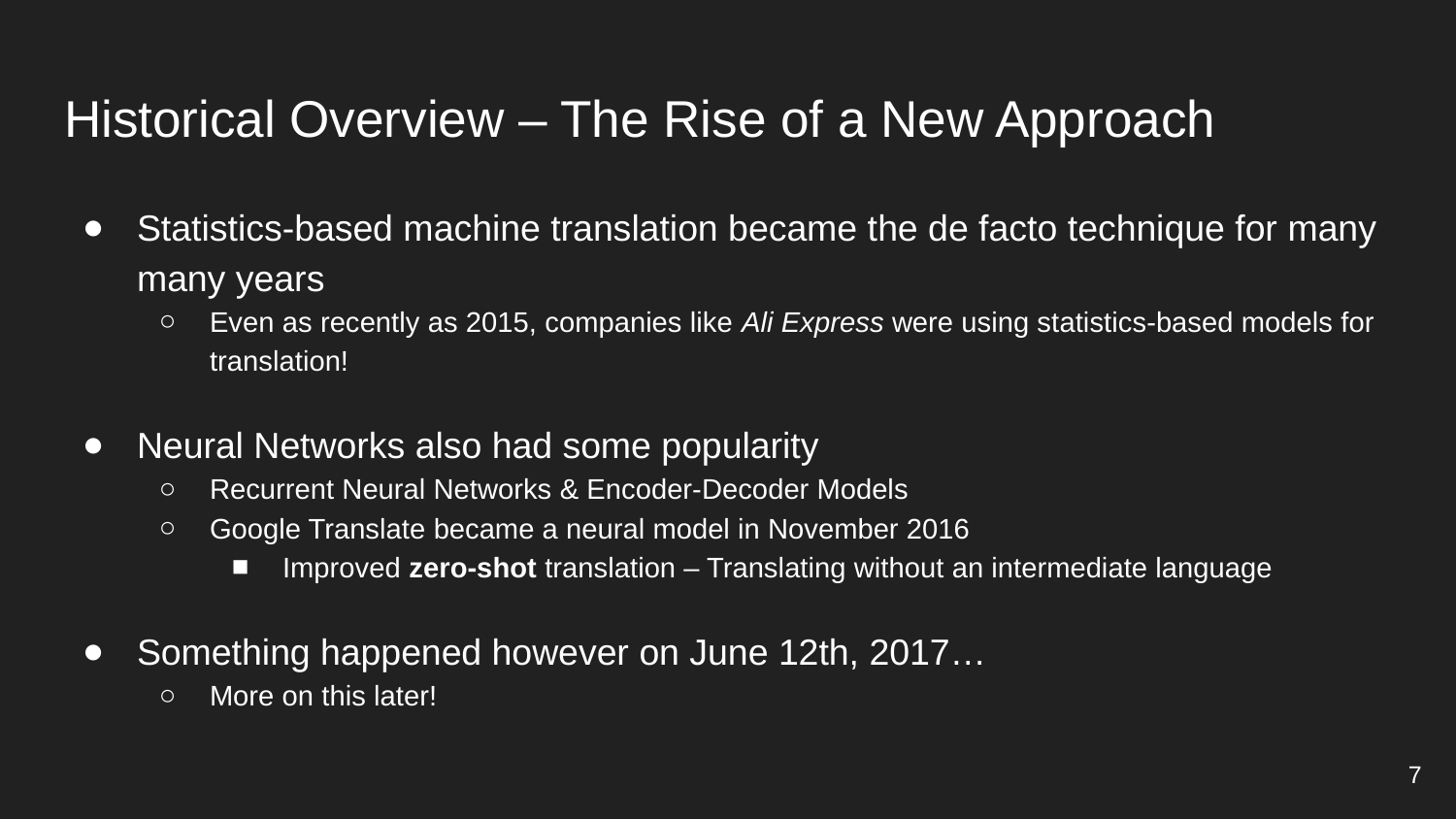

# Historical Overview – The Rise of a New Approach
Statistics-based machine translation became the de facto technique for many many years
Even as recently as 2015, companies like Ali Express were using statistics-based models for translation!
Neural Networks also had some popularity
Recurrent Neural Networks & Encoder-Decoder Models
Google Translate became a neural model in November 2016
Improved zero-shot translation – Translating without an intermediate language
Something happened however on June 12th, 2017…
More on this later!
7